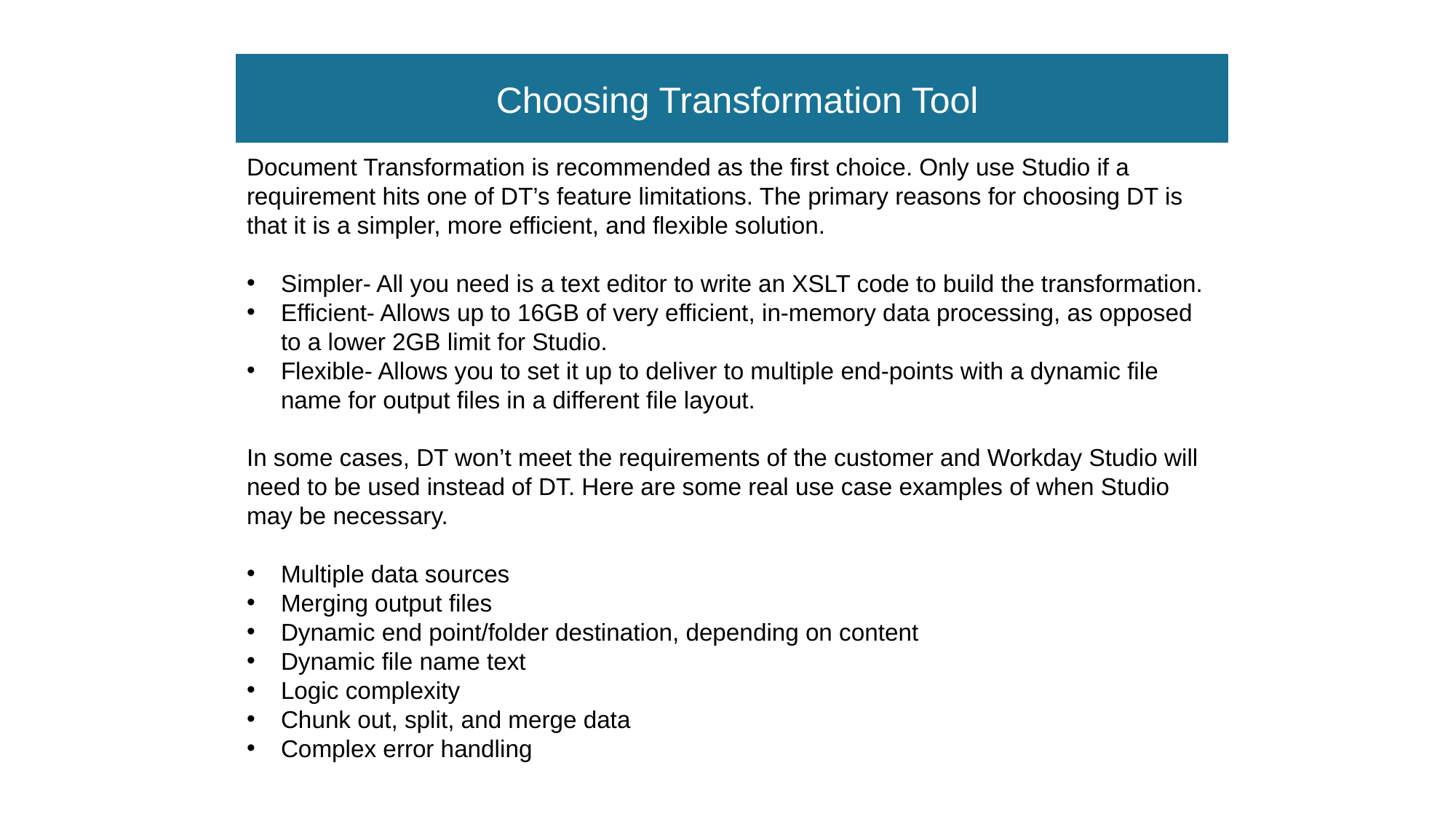

Choosing Transformation Tool
Document Transformation is recommended as the first choice. Only use Studio if a requirement hits one of DT’s feature limitations. The primary reasons for choosing DT is that it is a simpler, more efficient, and flexible solution.
Simpler- All you need is a text editor to write an XSLT code to build the transformation.
Efficient- Allows up to 16GB of very efficient, in-memory data processing, as opposed to a lower 2GB limit for Studio.
Flexible- Allows you to set it up to deliver to multiple end-points with a dynamic file name for output files in a different file layout.

In some cases, DT won’t meet the requirements of the customer and Workday Studio will need to be used instead of DT. Here are some real use case examples of when Studio may be necessary.
Multiple data sources
Merging output files
Dynamic end point/folder destination, depending on content
Dynamic file name text
Logic complexity
Chunk out, split, and merge data
Complex error handling